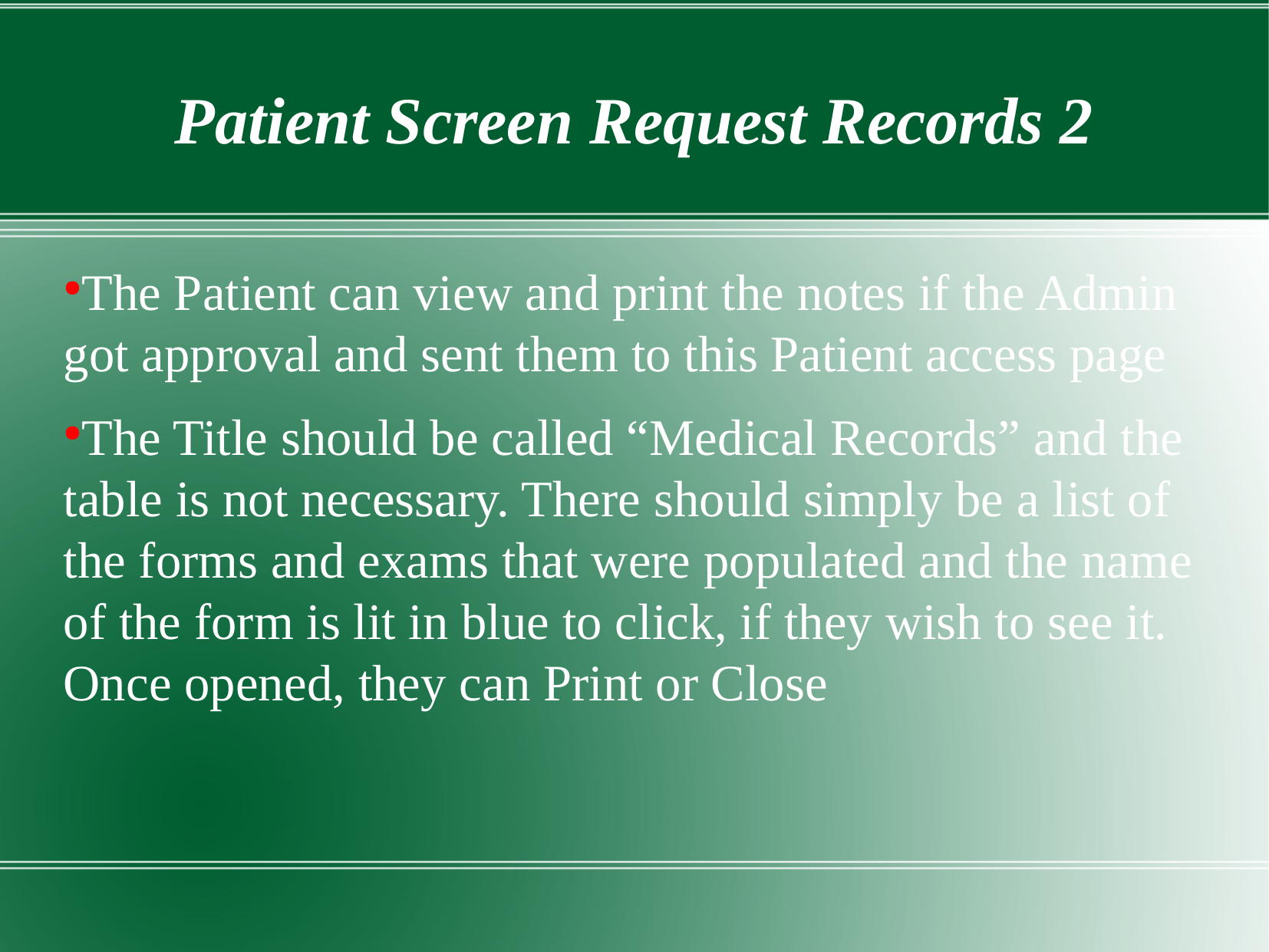

Patient Screen Request Records 2
The Patient can view and print the notes if the Admin got approval and sent them to this Patient access page
The Title should be called “Medical Records” and the table is not necessary. There should simply be a list of the forms and exams that were populated and the name of the form is lit in blue to click, if they wish to see it. Once opened, they can Print or Close